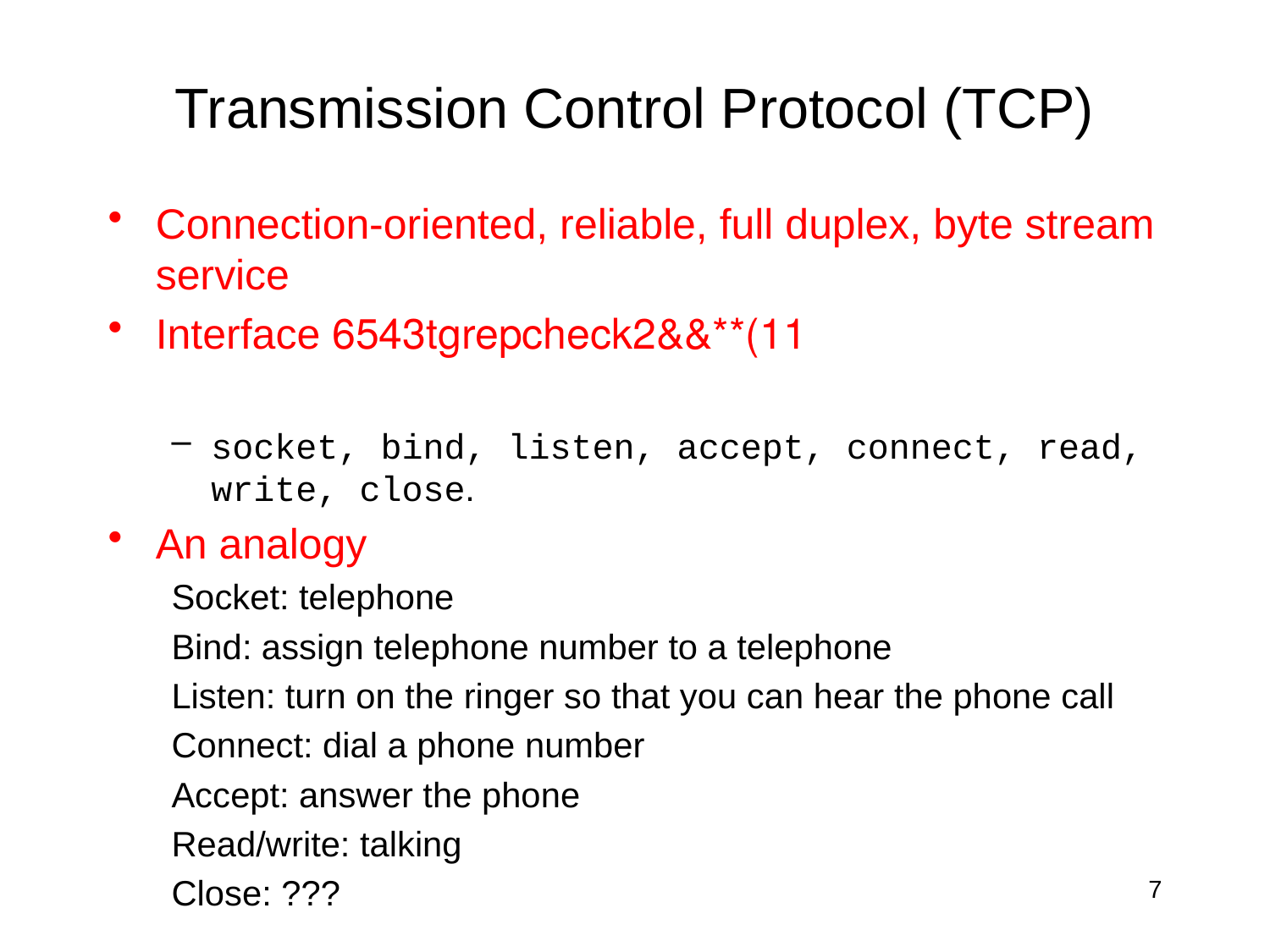

# Transmission Control Protocol (TCP)
Connection-oriented, reliable, full duplex, byte stream service
Interface 6543tgrepcheck2&&**(11

socket, bind, listen, accept, connect, read, write, close.
An analogy
Socket: telephone
Bind: assign telephone number to a telephone
Listen: turn on the ringer so that you can hear the phone call
Connect: dial a phone number
Accept: answer the phone
Read/write: talking
Close: ???

7